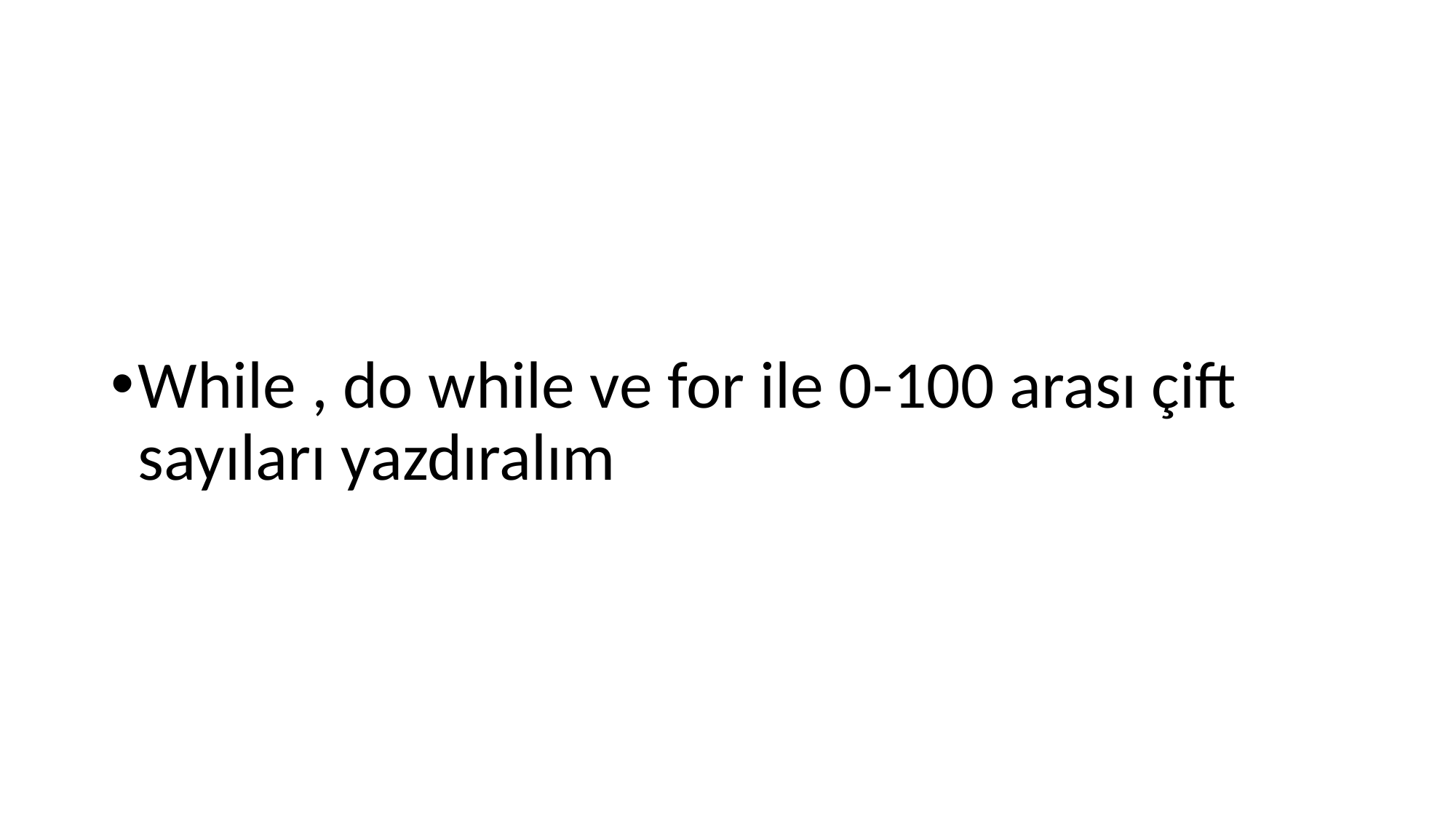

#

While , do while ve for ile 0-100 arası çift sayıları yazdıralım